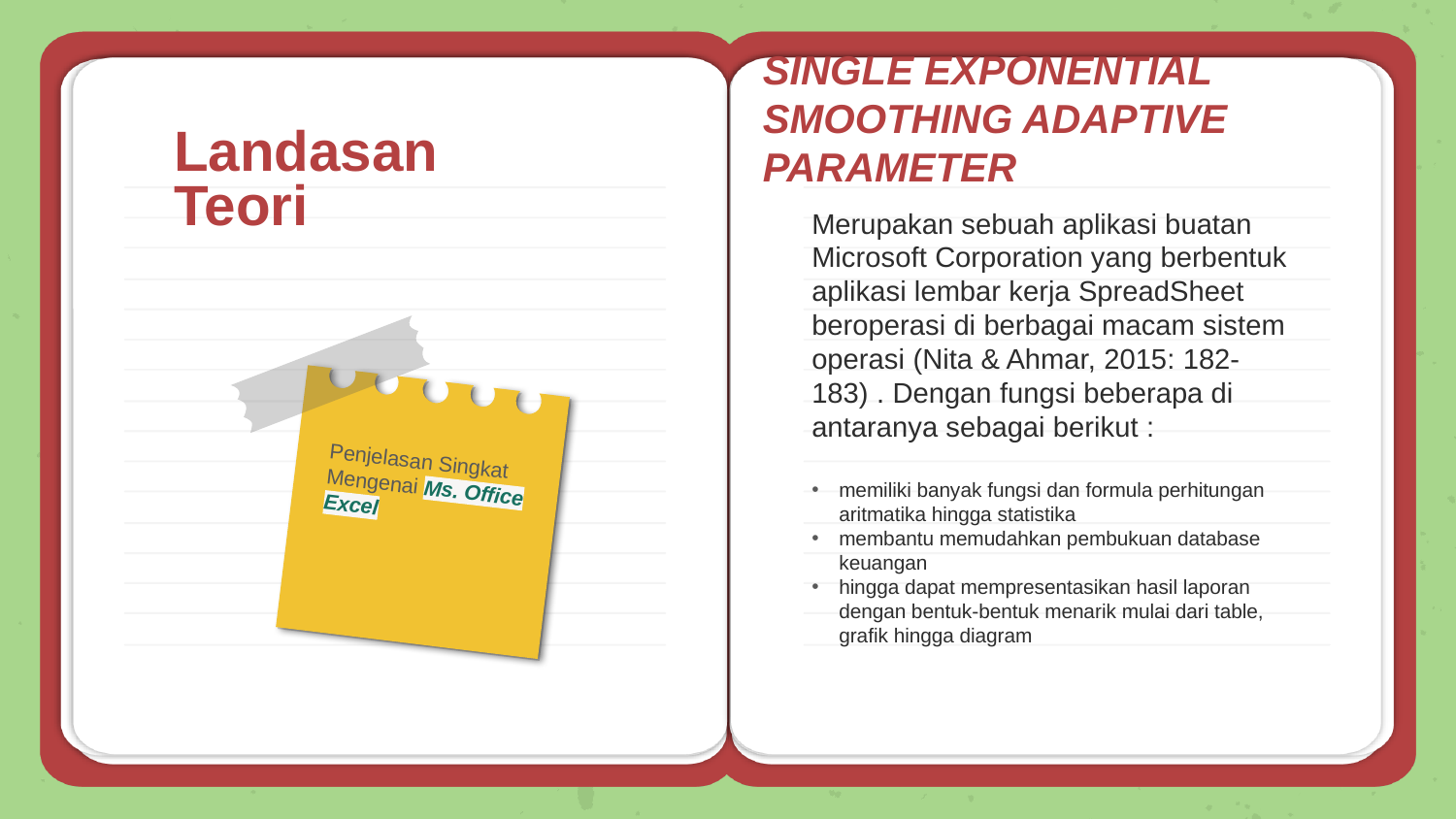

Landasan Teori
# SINGLE EXPONENTIAL SMOOTHING ADAPTIVE PARAMETER
Merupakan sebuah aplikasi buatan Microsoft Corporation yang berbentuk aplikasi lembar kerja SpreadSheet beroperasi di berbagai macam sistem operasi (Nita & Ahmar, 2015: 182- 183) . Dengan fungsi beberapa di antaranya sebagai berikut :

memiliki banyak fungsi dan formula perhitungan aritmatika hingga statistika
membantu memudahkan pembukuan database keuangan
hingga dapat mempresentasikan hasil laporan dengan bentuk-bentuk menarik mulai dari table, grafik hingga diagram

Penjelasan Singkat Mengenai Ms. Office Excel